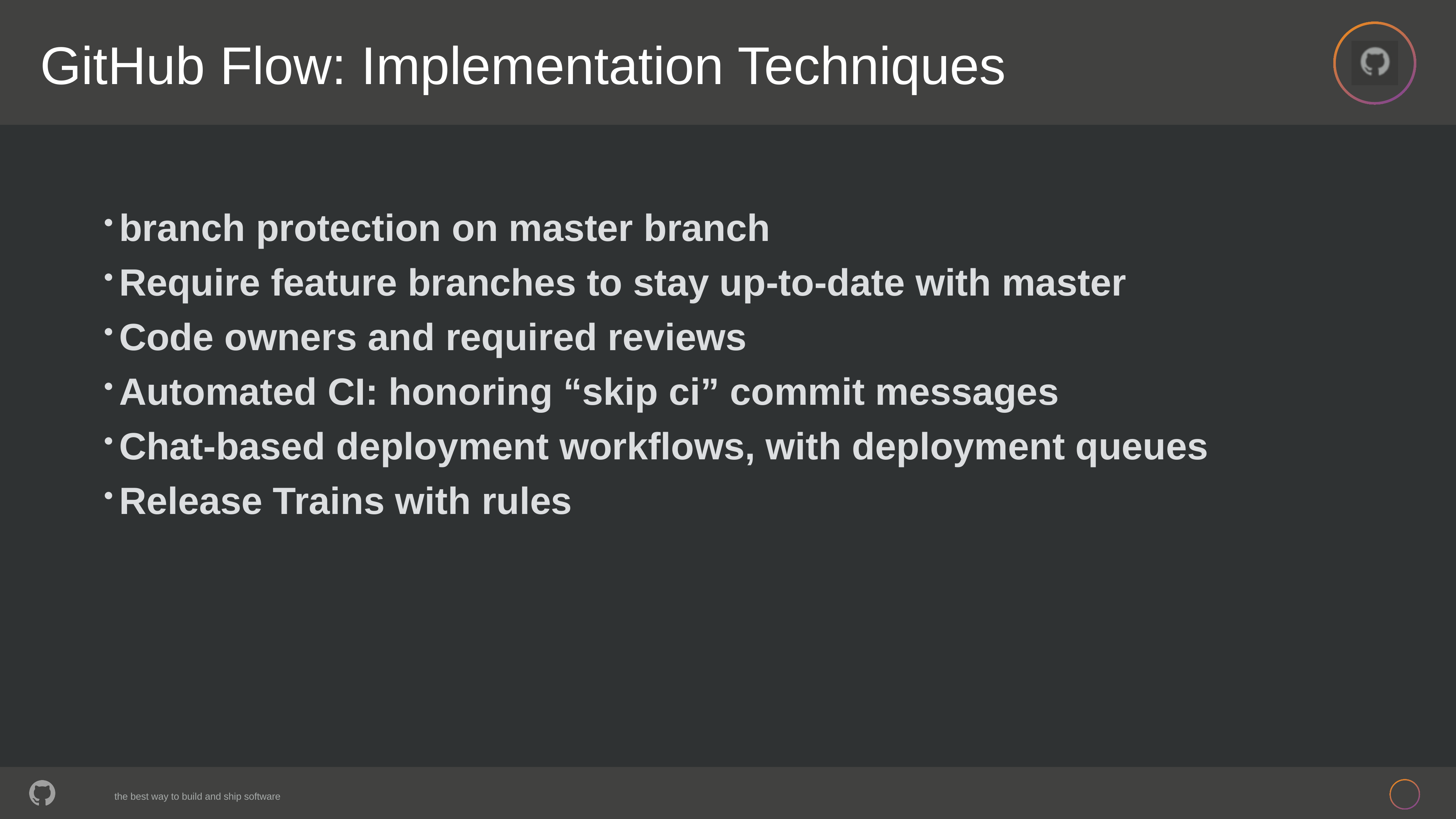

branch protection on master branch
Require feature branches to stay up-to-date with master
Code owners and required reviews
Automated CI: honoring “skip ci” commit messages
Chat-based deployment workflows, with deployment queues
Release Trains with rules
# GitHub Flow: Implementation Techniques
21